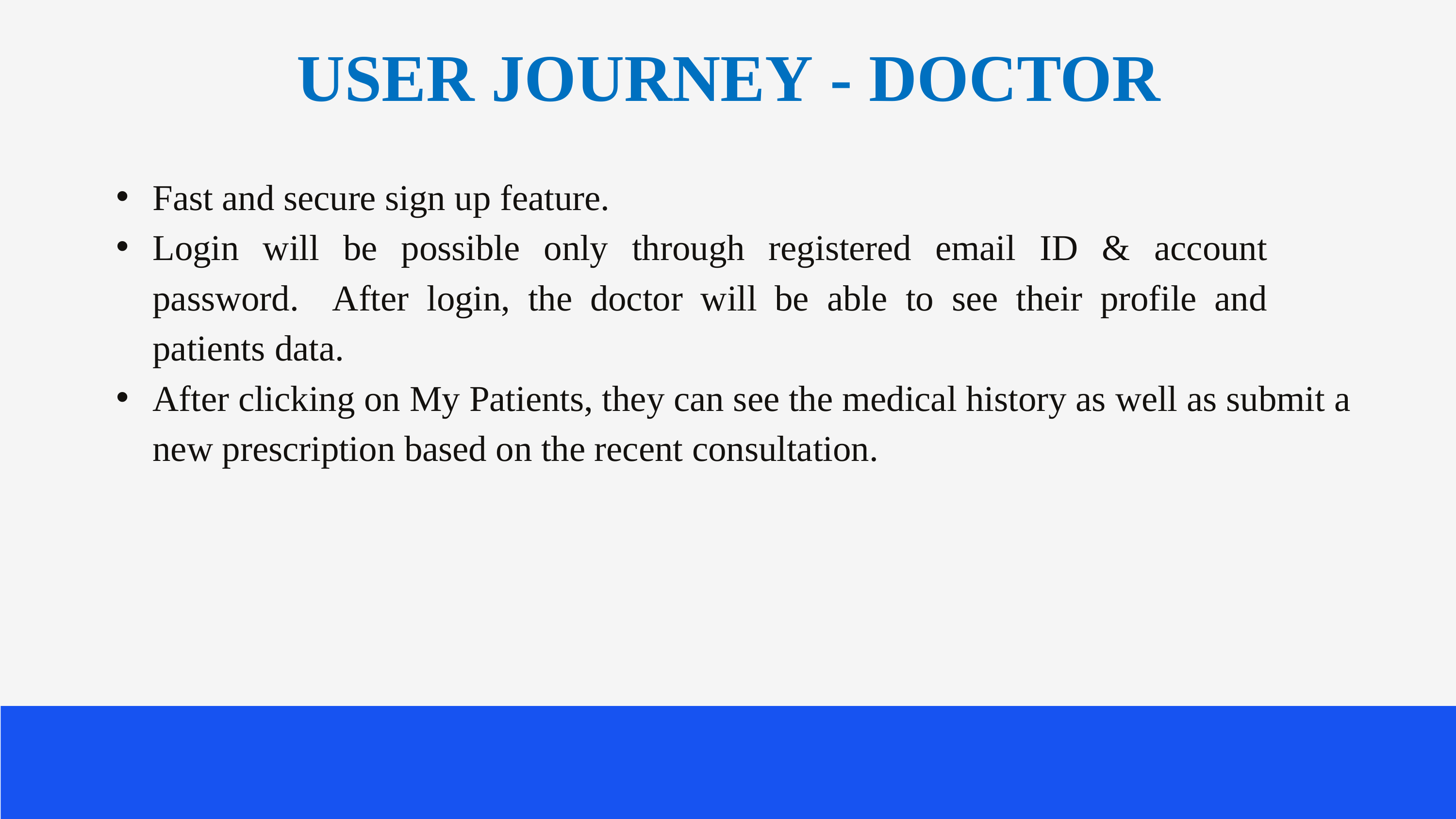

# USER JOURNEY - DOCTOR
Fast and secure sign up feature.
Login will be possible only through registered email ID & account password.  After login, the doctor will be able to see their profile and patients data.
After clicking on My Patients, they can see the medical history as well as submit a  new prescription based on the recent consultation.